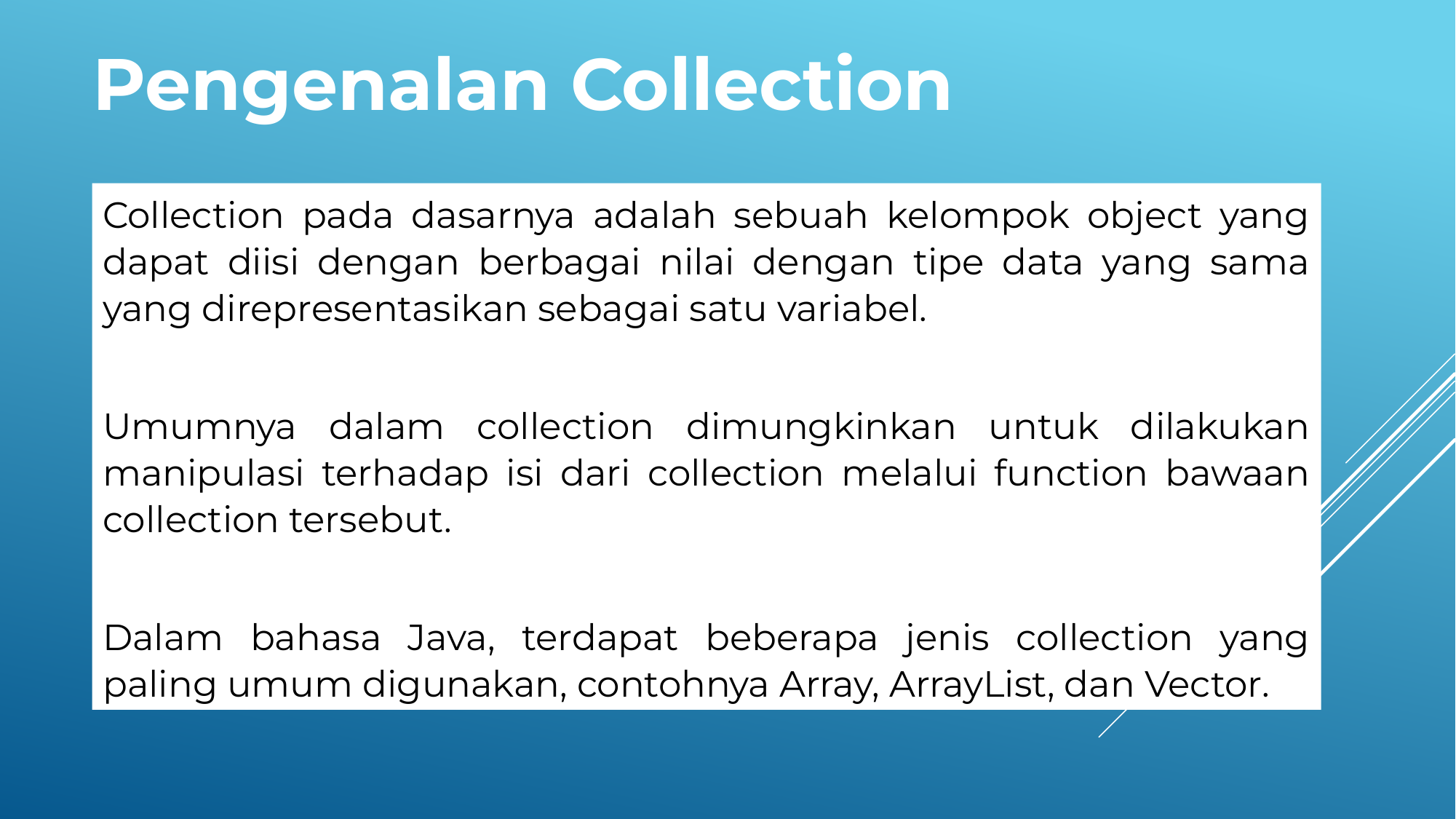

Pengenalan Collection
Collection pada dasarnya adalah sebuah kelompok object yang dapat diisi dengan berbagai nilai dengan tipe data yang sama yang direpresentasikan sebagai satu variabel.

Umumnya dalam collection dimungkinkan untuk dilakukan manipulasi terhadap isi dari collection melalui function bawaan collection tersebut.

Dalam bahasa Java, terdapat beberapa jenis collection yang paling umum digunakan, contohnya Array, ArrayList, dan Vector.